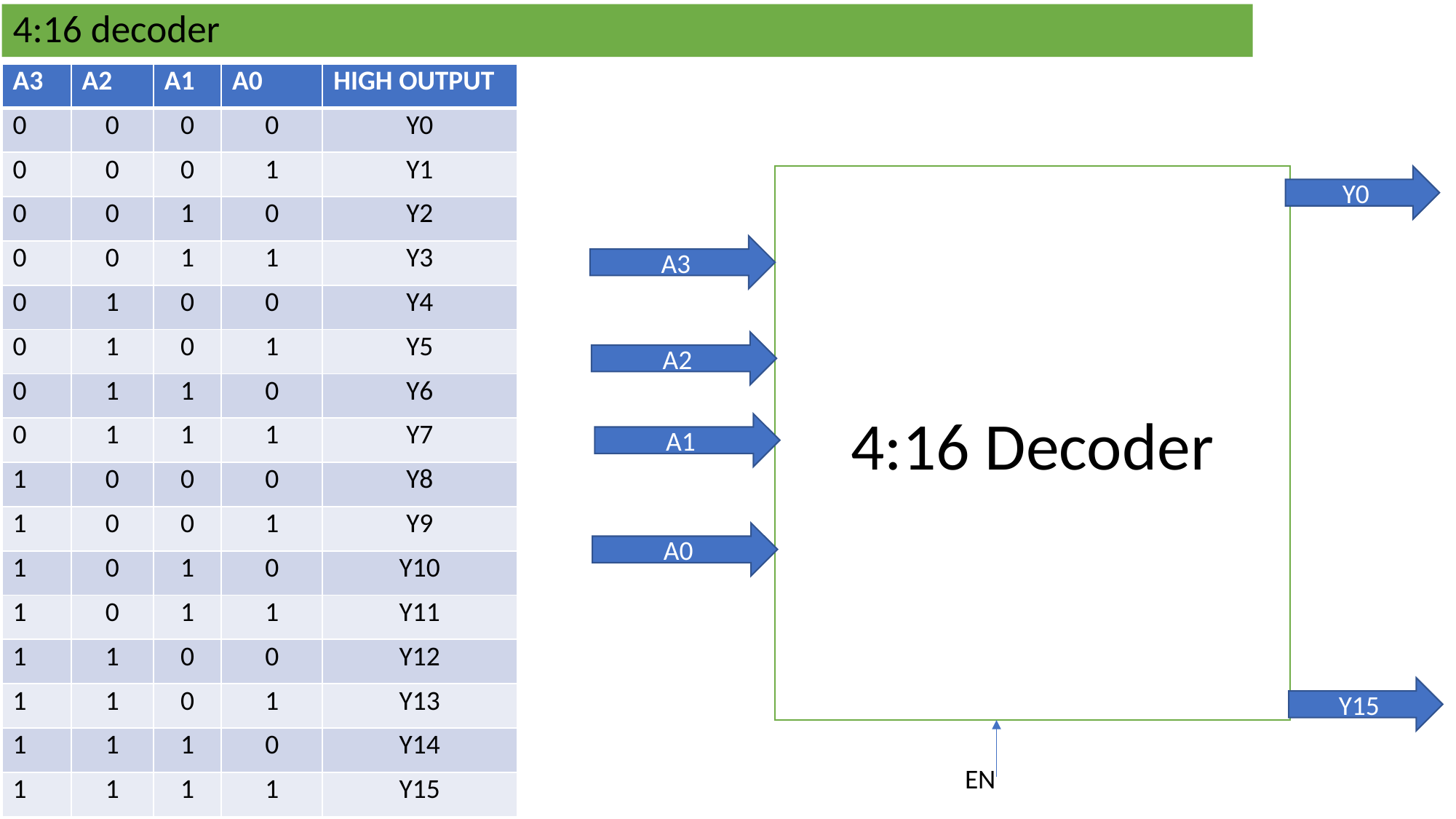

# 4:16 decoder
| A3 | A2 | A1 | A0 | HIGH OUTPUT |
| --- | --- | --- | --- | --- |
| 0 | 0 | 0 | 0 | Y0 |
| 0 | 0 | 0 | 1 | Y1 |
| 0 | 0 | 1 | 0 | Y2 |
| 0 | 0 | 1 | 1 | Y3 |
| 0 | 1 | 0 | 0 | Y4 |
| 0 | 1 | 0 | 1 | Y5 |
| 0 | 1 | 1 | 0 | Y6 |
| 0 | 1 | 1 | 1 | Y7 |
| 1 | 0 | 0 | 0 | Y8 |
| 1 | 0 | 0 | 1 | Y9 |
| 1 | 0 | 1 | 0 | Y10 |
| 1 | 0 | 1 | 1 | Y11 |
| 1 | 1 | 0 | 0 | Y12 |
| 1 | 1 | 0 | 1 | Y13 |
| 1 | 1 | 1 | 0 | Y14 |
| 1 | 1 | 1 | 1 | Y15 |
4:16 Decoder
Y0
A3
A2
A1
A0
Y15
EN